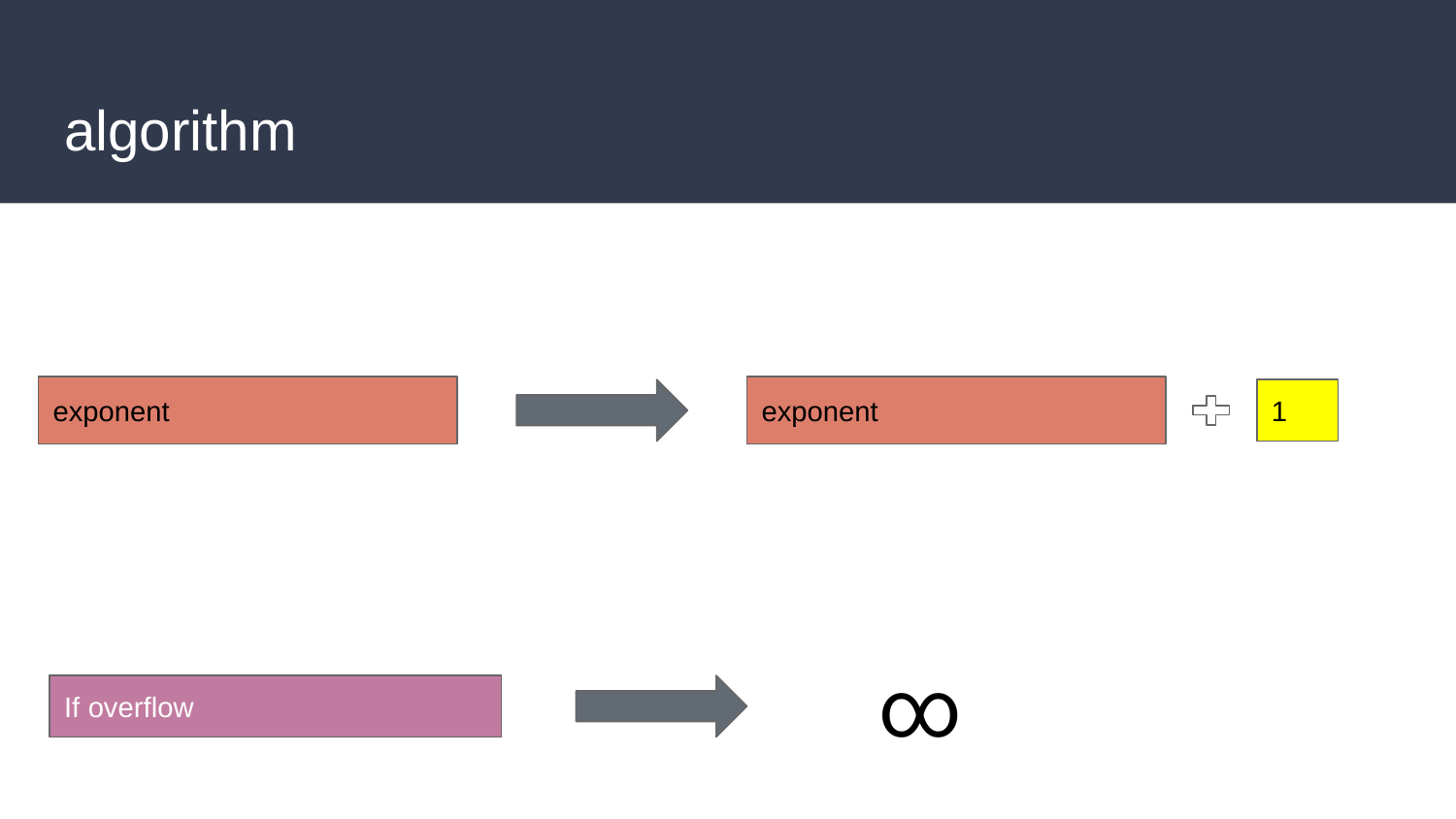

# algorithm
exponent
exponent

1

∞
If overflow